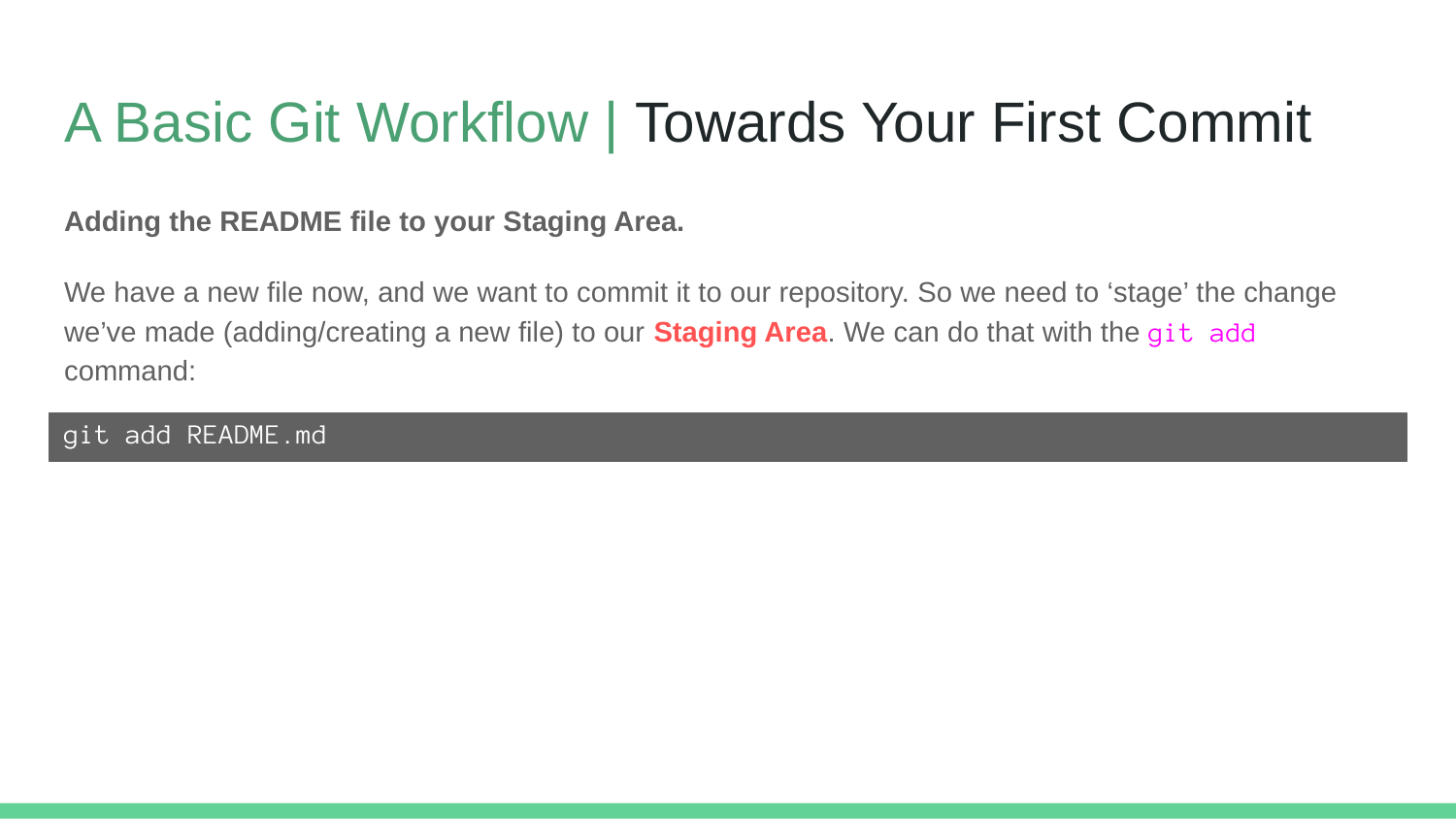

# A Basic Git Workflow | Towards Your First Commit
Adding the README file to your Staging Area.
We have a new file now, and we want to commit it to our repository. So we need to ‘stage’ the change we’ve made (adding/creating a new file) to our Staging Area. We can do that with the git add command:

git add README.md